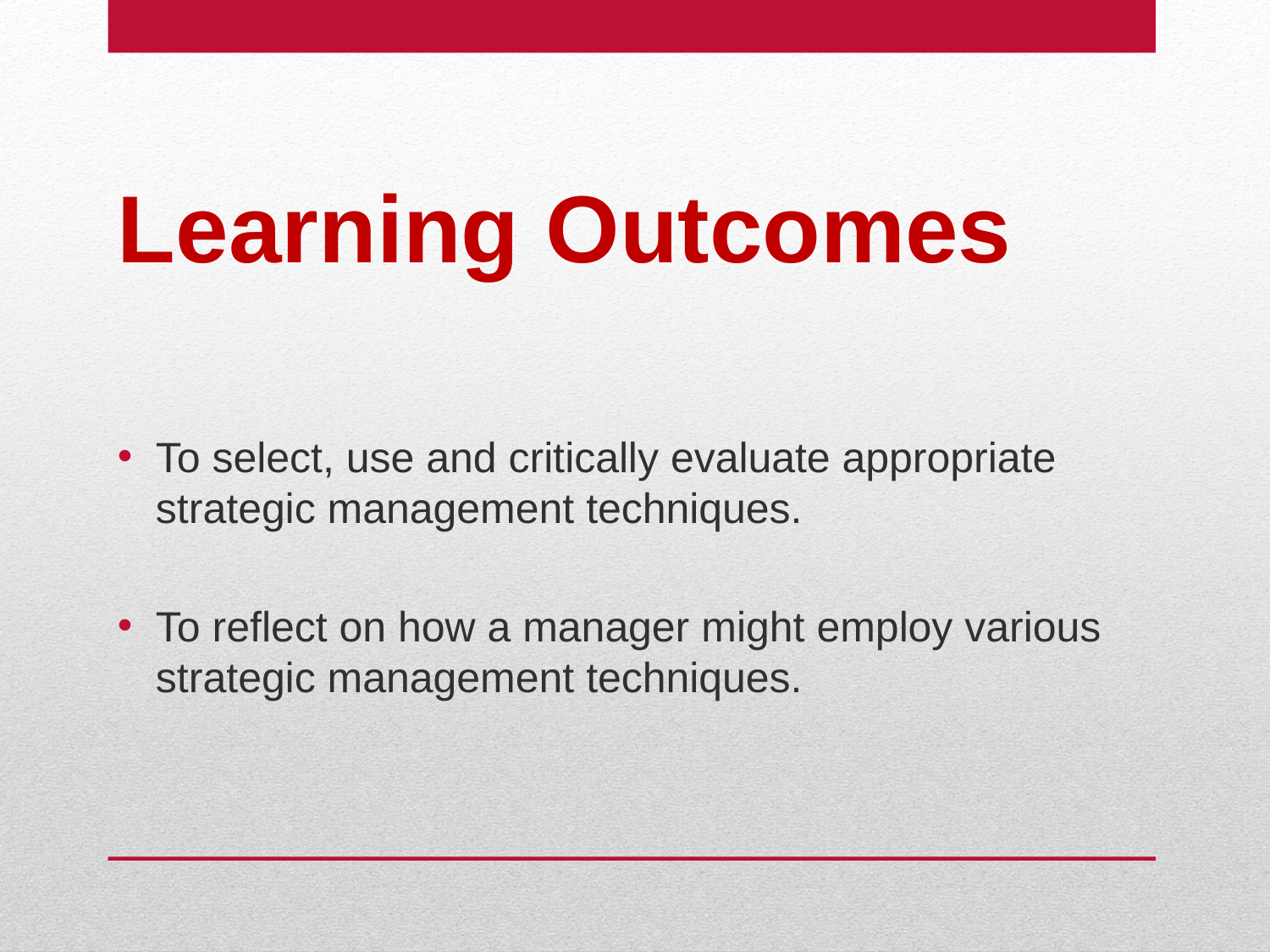

# Learning Outcomes
To select, use and critically evaluate appropriate strategic management techniques.

To reflect on how a manager might employ various strategic management techniques.